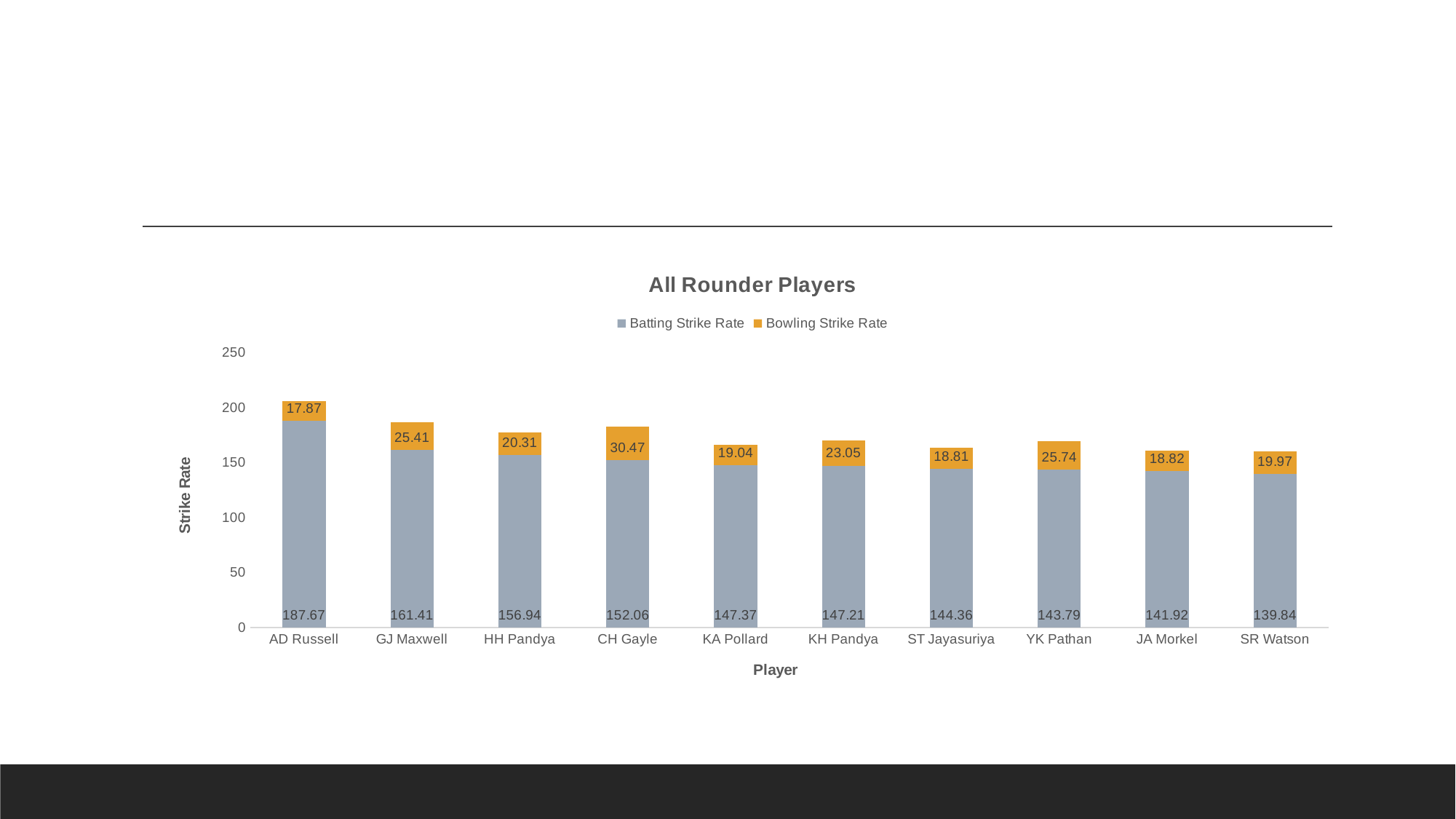

#

### Chart: All Rounder Players

| Category | Batting Strike Rate | Bowling Strike Rate |
|---|---|---|
| AD Russell | 187.67 | 17.87 |
| GJ Maxwell | 161.41 | 25.41 |
| HH Pandya | 156.94 | 20.31 |
| CH Gayle | 152.06 | 30.47 |
| KA Pollard | 147.37 | 19.04 |
| KH Pandya | 147.21 | 23.05 |
| ST Jayasuriya | 144.36 | 18.81 |
| YK Pathan | 143.79 | 25.74 |
| JA Morkel | 141.92 | 18.82 |
| SR Watson | 139.84 | 19.97 |